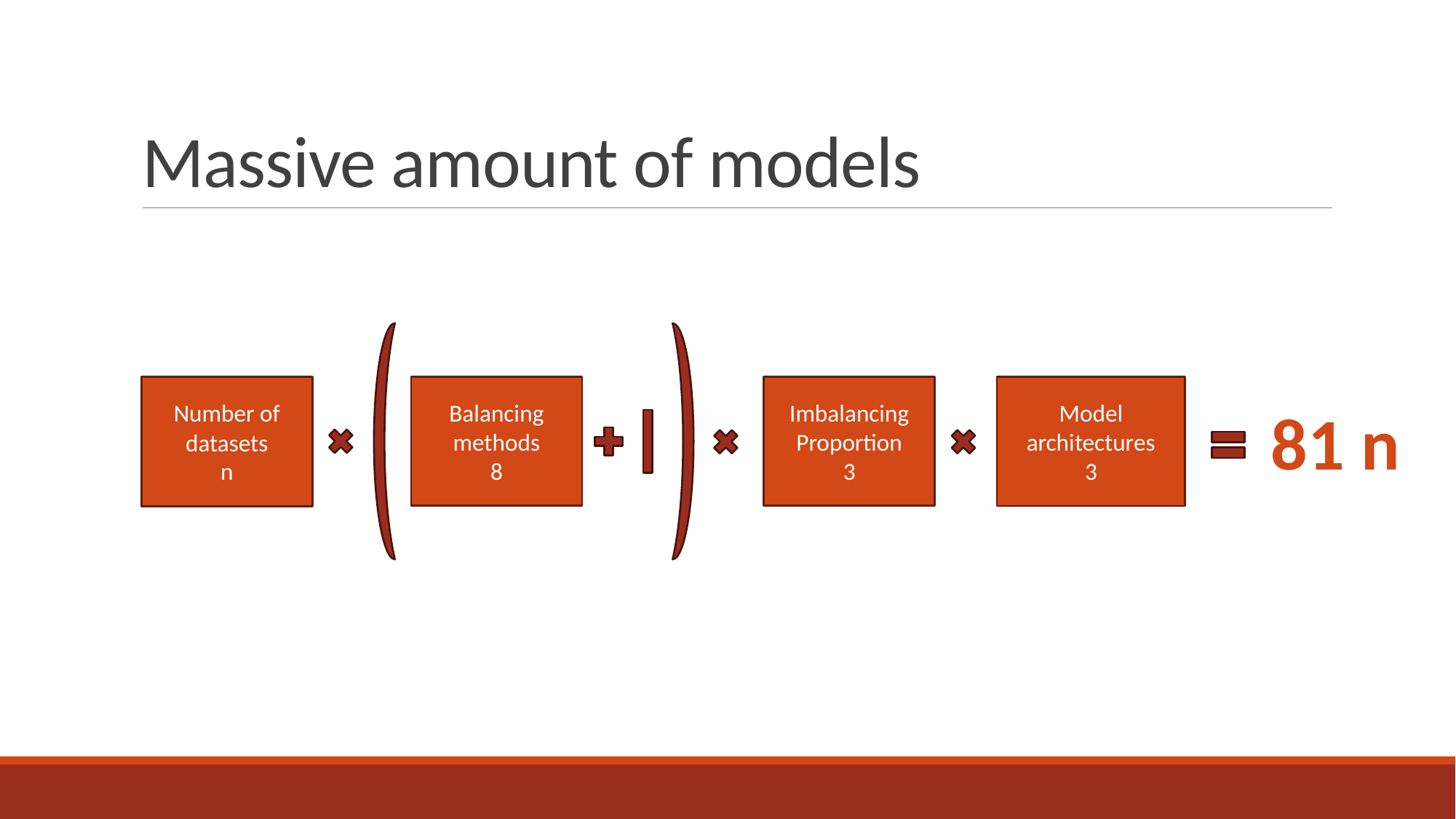

# Massive amount of models

Balancing methods
8
Imbalancing
Proportion
3
Model architectures
3
Number of datasets
n
81 n